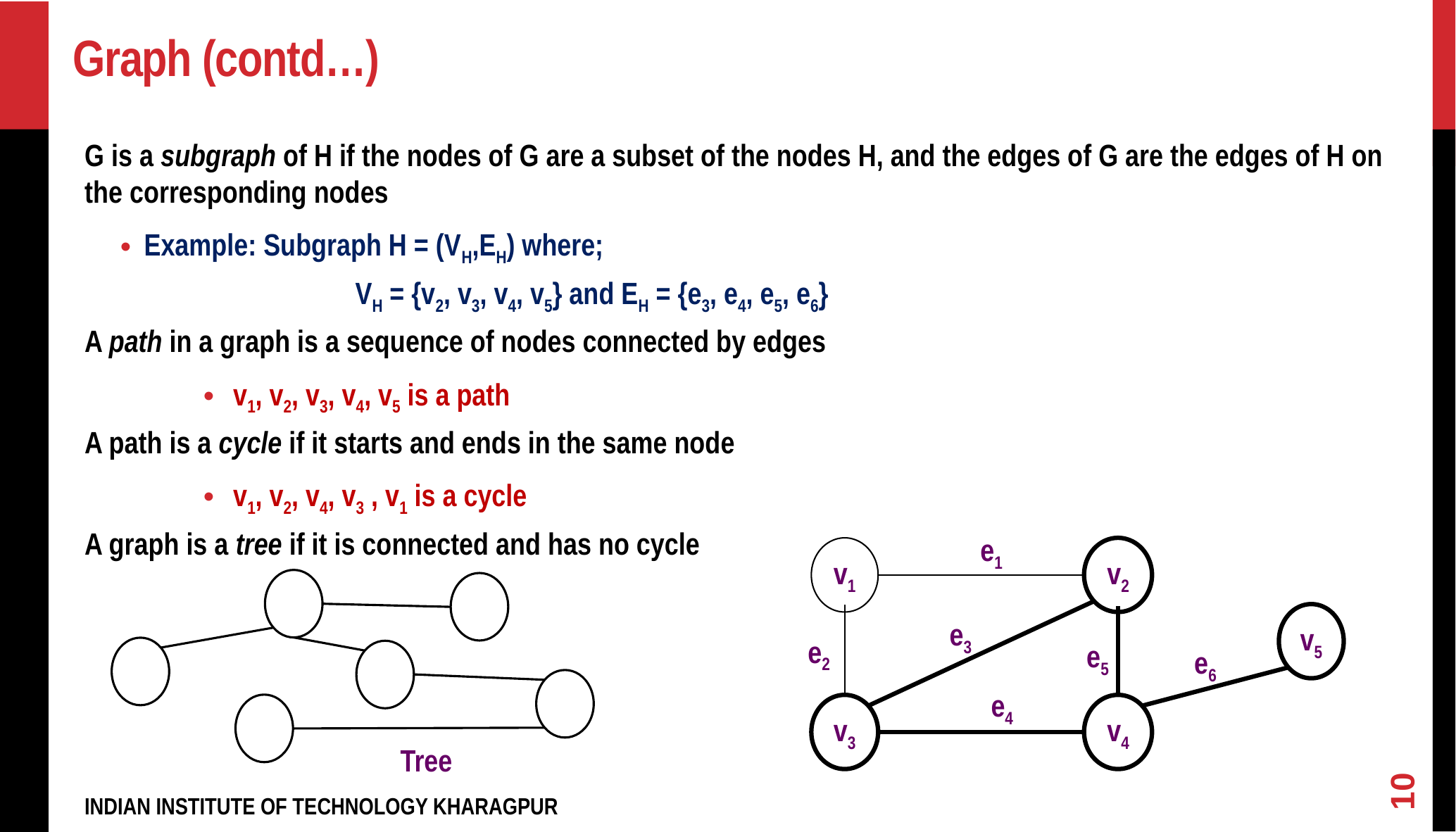

# Graph (contd…)
G is a subgraph of H if the nodes of G are a subset of the nodes H, and the edges of G are the edges of H on the corresponding nodes
Example: Subgraph H = (VH,EH) where;
			VH = {v2, v3, v4, v5} and EH = {e3, e4, e5, e6}
A path in a graph is a sequence of nodes connected by edges
v1, v2, v3, v4, v5 is a path
A path is a cycle if it starts and ends in the same node
v1, v2, v4, v3 , v1 is a cycle
A graph is a tree if it is connected and has no cycle
e1
v1
v2
v5
e3
e2
e5
e6
e4
v3
v4

Tree
10
INDIAN INSTITUTE OF TECHNOLOGY KHARAGPUR